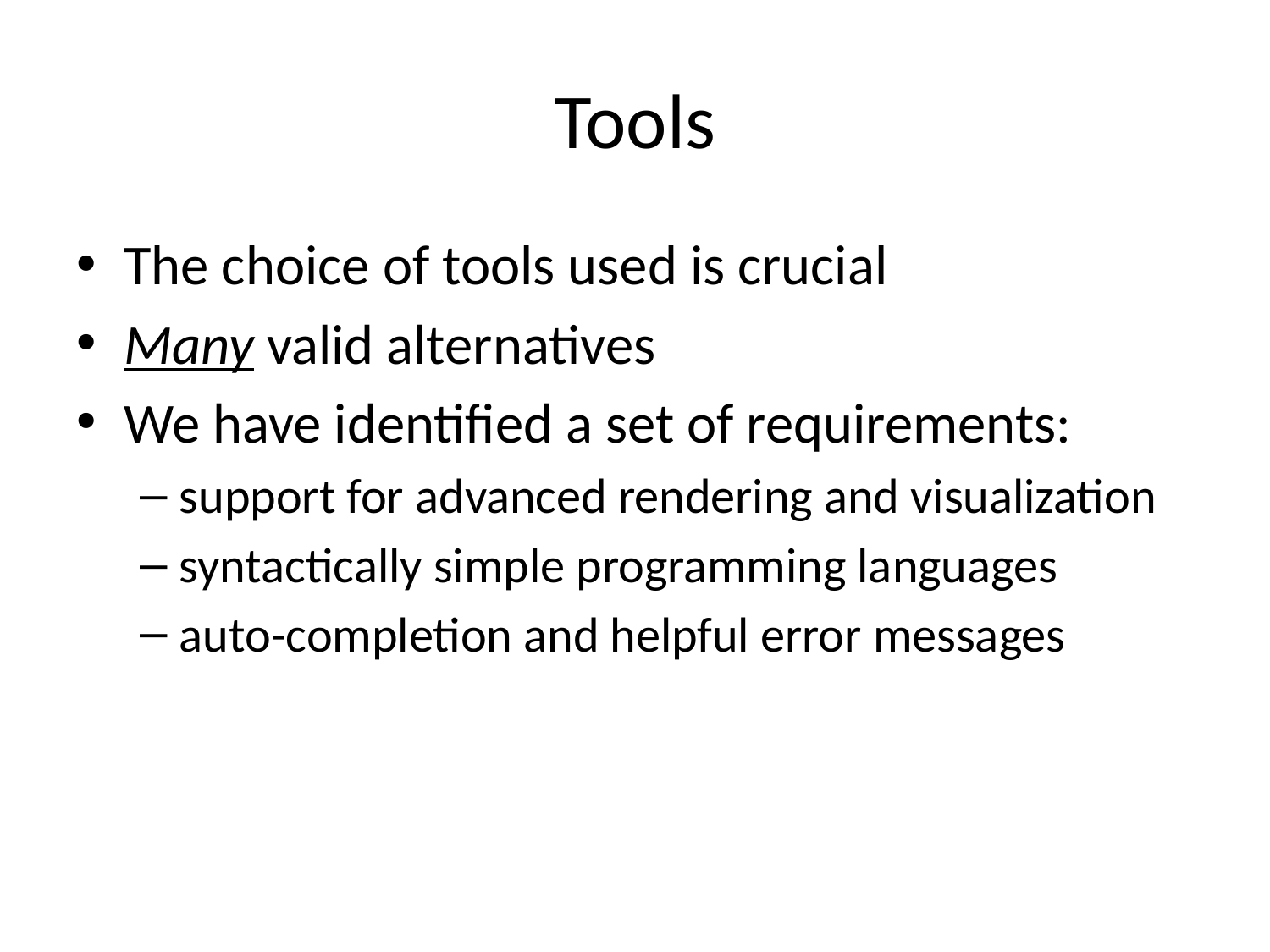

# Tools
The choice of tools used is crucial
Many valid alternatives
We have identified a set of requirements:
support for advanced rendering and visualization
syntactically simple programming languages
auto-completion and helpful error messages